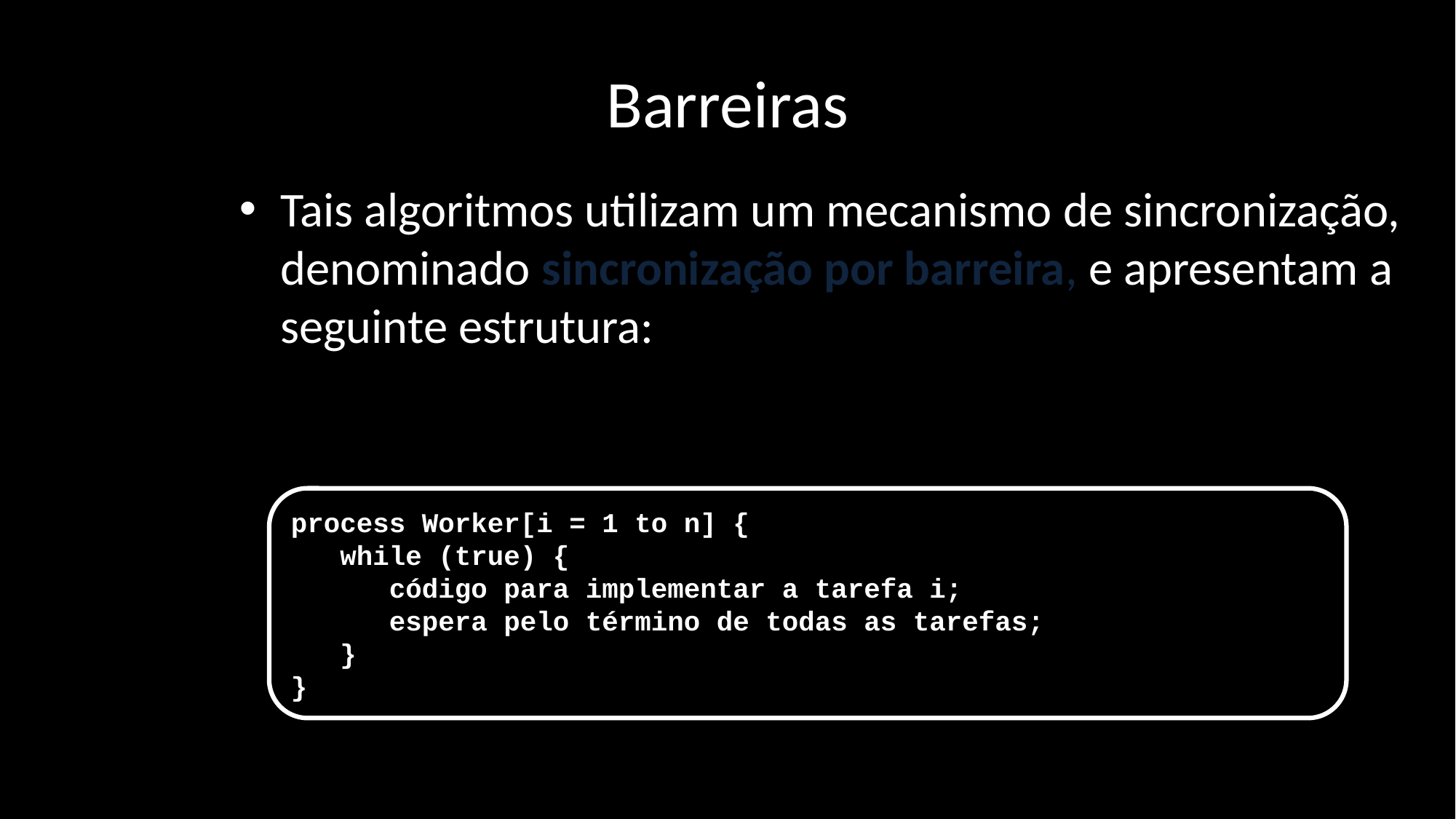

# Barreiras
Tais algoritmos utilizam um mecanismo de sincronização, denominado sincronização por barreira, e apresentam a seguinte estrutura:
process Worker[i = 1 to n] {
   while (true) {
      código para implementar a tarefa i;
      espera pelo término de todas as tarefas;
   }
}